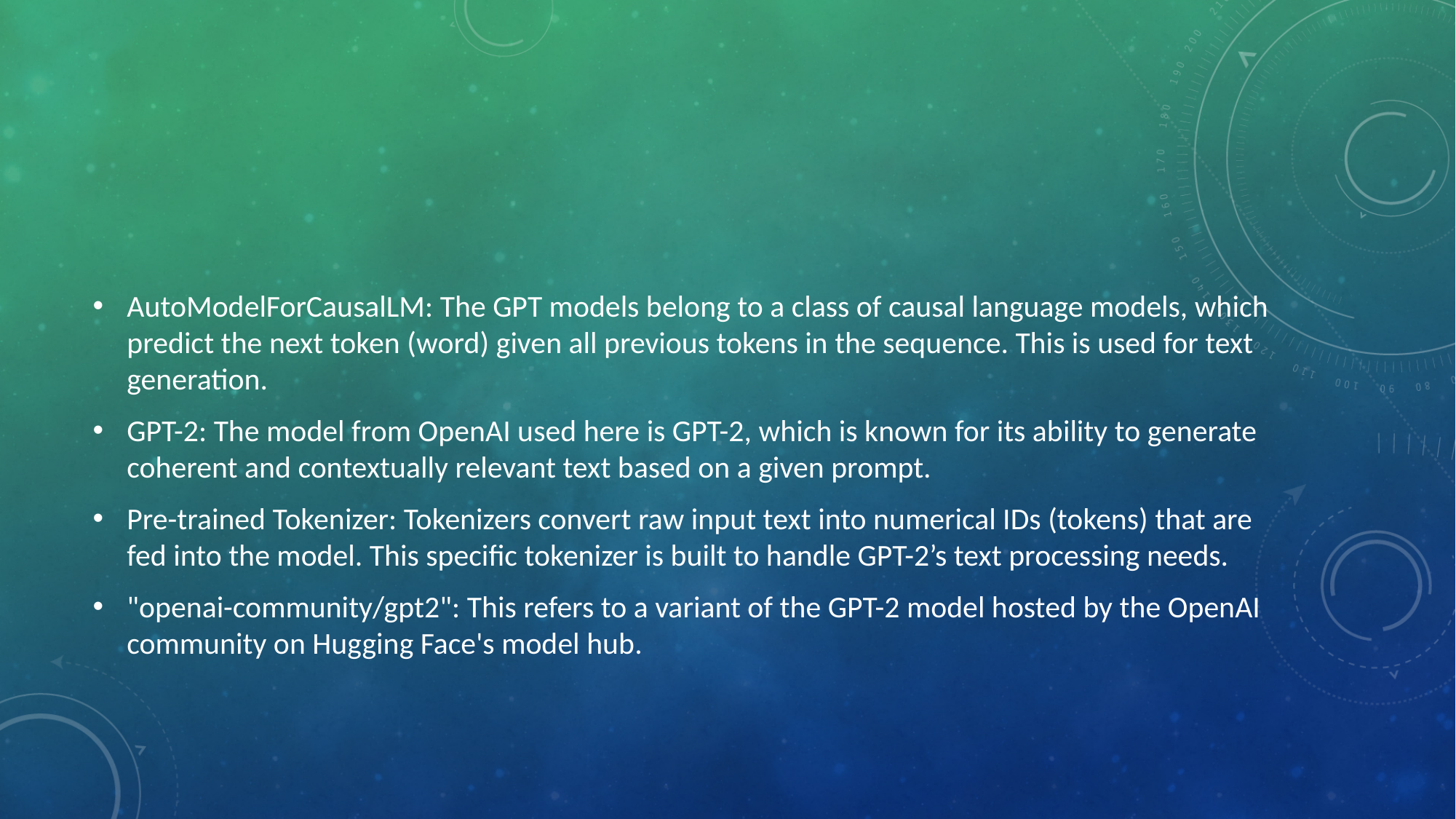

AutoModelForCausalLM: The GPT models belong to a class of causal language models, which predict the next token (word) given all previous tokens in the sequence. This is used for text generation.
GPT-2: The model from OpenAI used here is GPT-2, which is known for its ability to generate coherent and contextually relevant text based on a given prompt.
Pre-trained Tokenizer: Tokenizers convert raw input text into numerical IDs (tokens) that are fed into the model. This specific tokenizer is built to handle GPT-2’s text processing needs.
"openai-community/gpt2": This refers to a variant of the GPT-2 model hosted by the OpenAI community on Hugging Face's model hub.